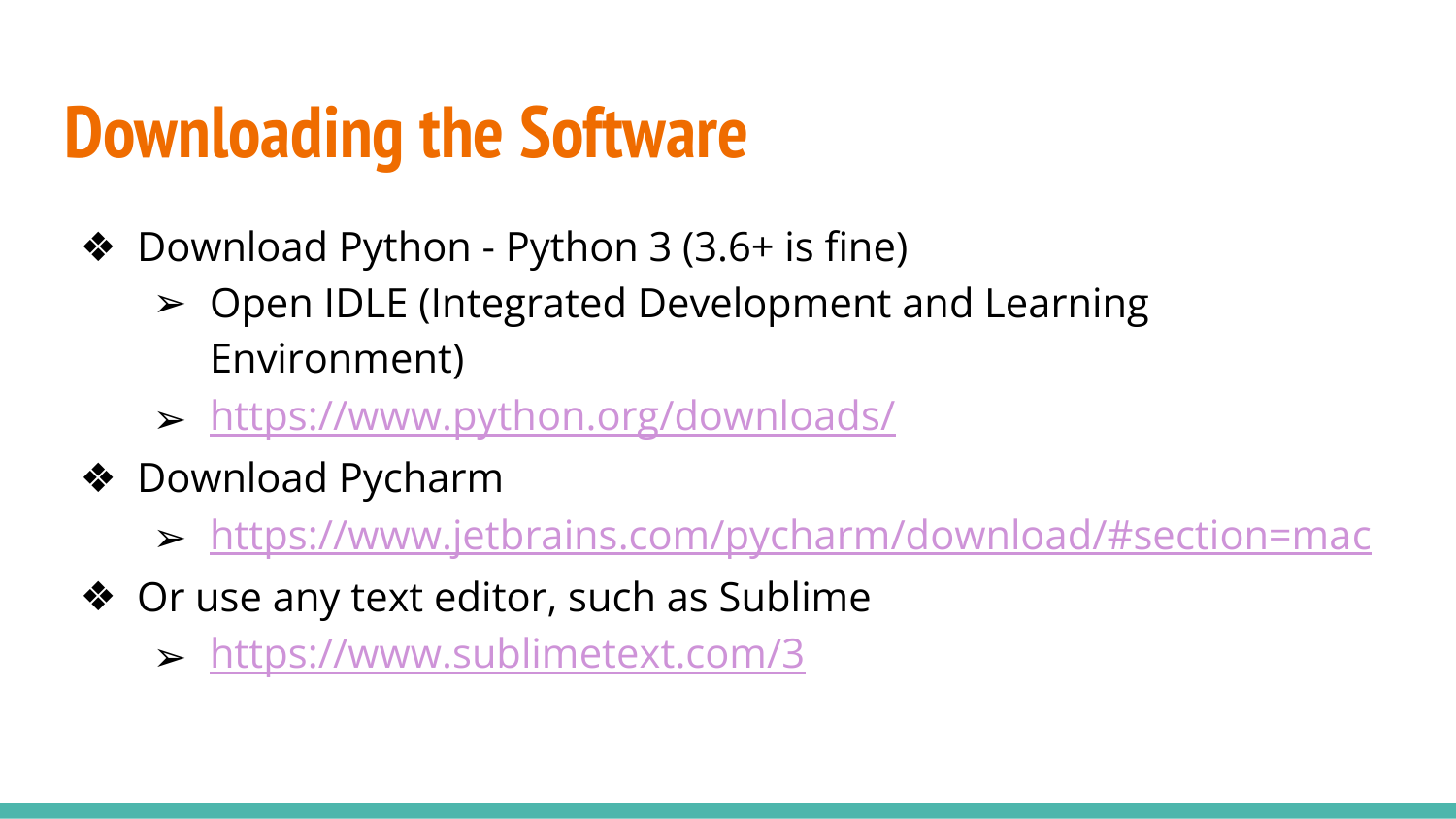

# Downloading the Software
Download Python - Python 3 (3.6+ is fine)
Open IDLE (Integrated Development and Learning Environment)
https://www.python.org/downloads/
Download Pycharm
https://www.jetbrains.com/pycharm/download/#section=mac
Or use any text editor, such as Sublime
https://www.sublimetext.com/3